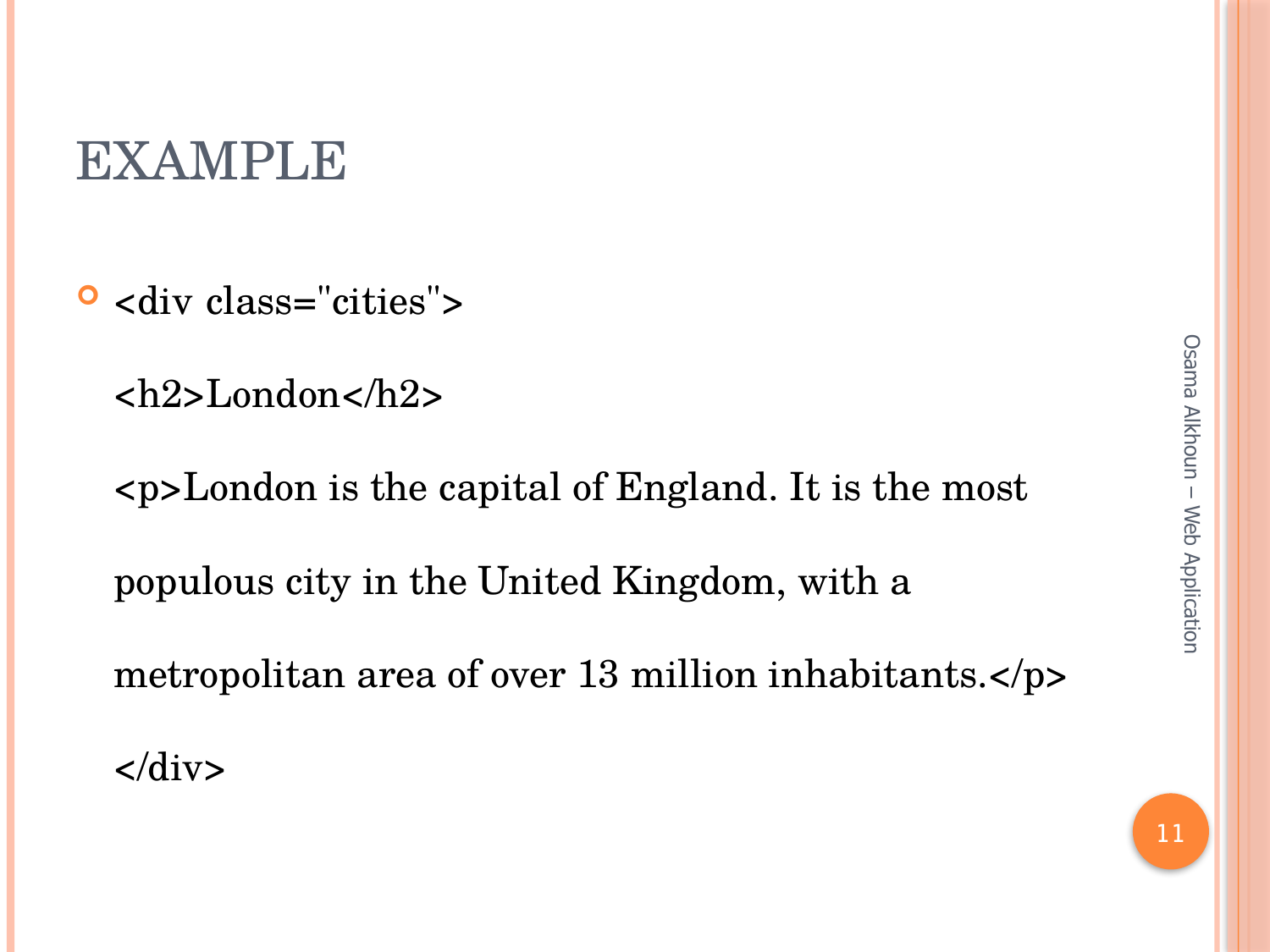

# Example
<div class="cities">
<h2>London</h2>
<p>London is the capital of England. It is the most populous city in the United Kingdom, with a metropolitan area of over 13 million inhabitants.</p>
</div>
Osama Alkhoun – Web Application
11